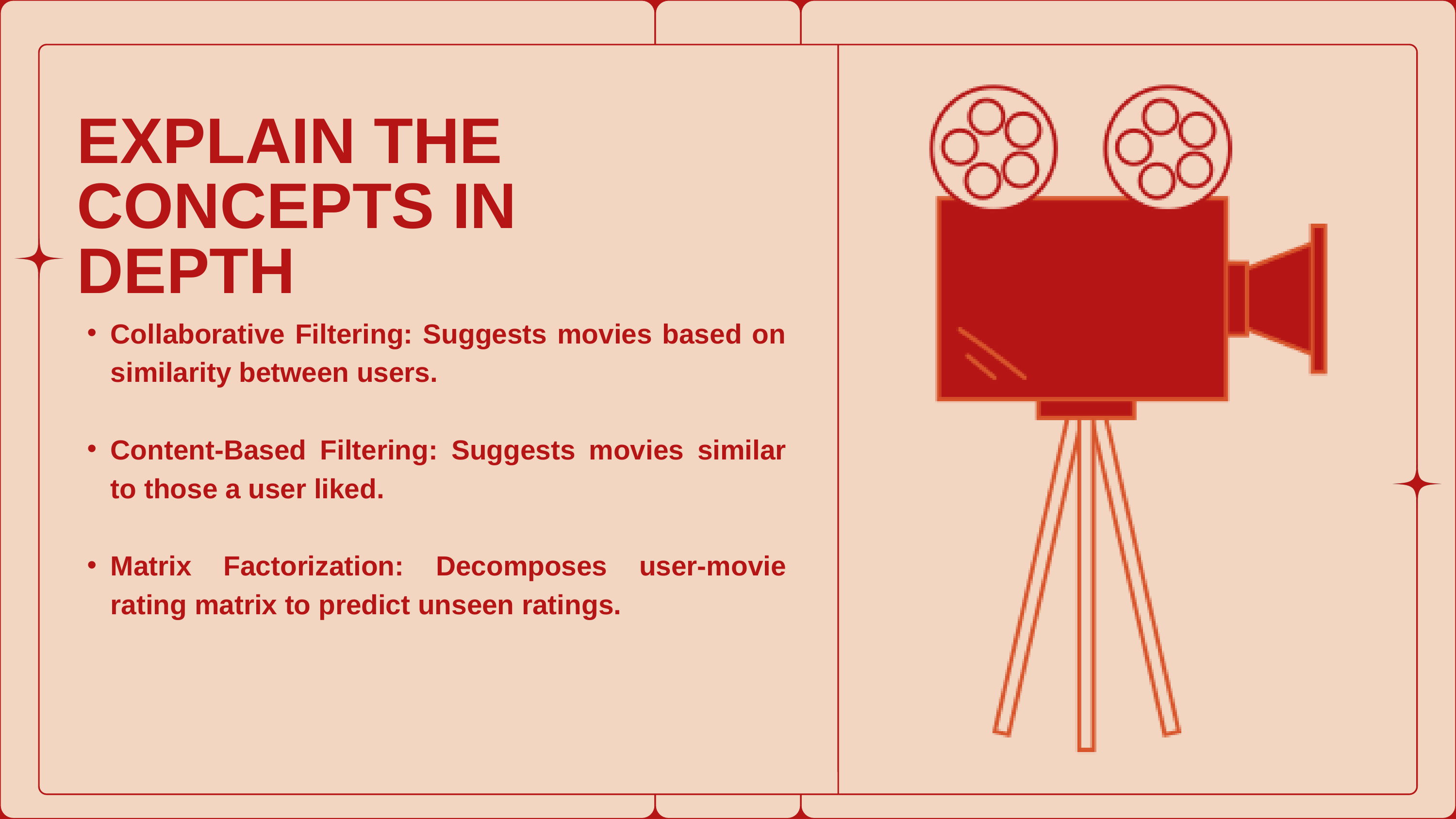

EXPLAIN THE CONCEPTS IN DEPTH

Collaborative Filtering: Suggests movies based on similarity between users.

Content-Based Filtering: Suggests movies similar to those a user liked.

Matrix Factorization: Decomposes user-movie rating matrix to predict unseen ratings.